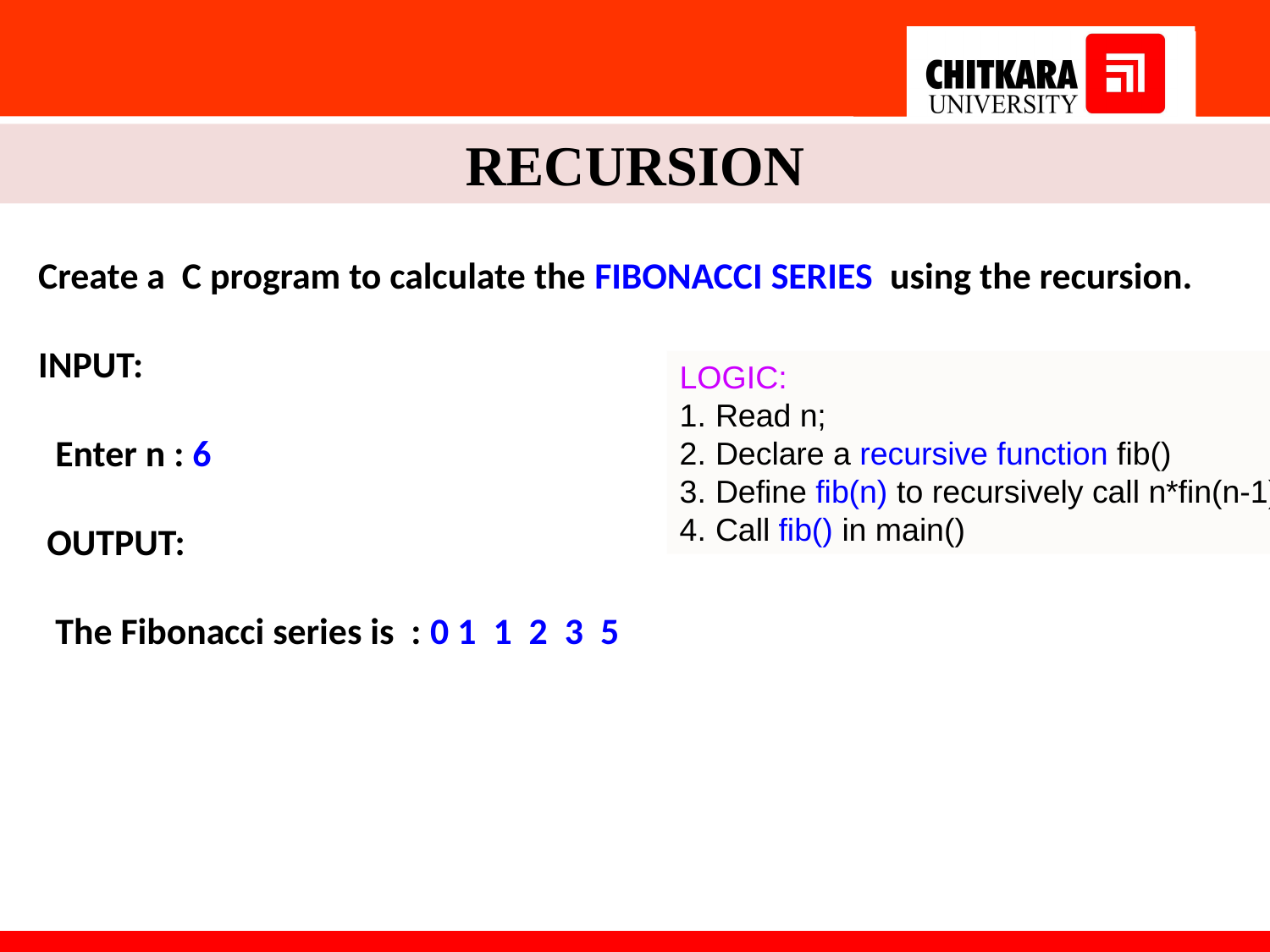

# RECURSION
 Create a  C program to calculate the FIBONACCI SERIES  using the recursion.

 INPUT:

   Enter n : 6

  OUTPUT:

   The Fibonacci series is  : 0 1  1  2  3  5
LOGIC:
Read n;
Declare a recursive function fib()
Define fib(n) to recursively call n*fin(n-1)
Call fib() in main()